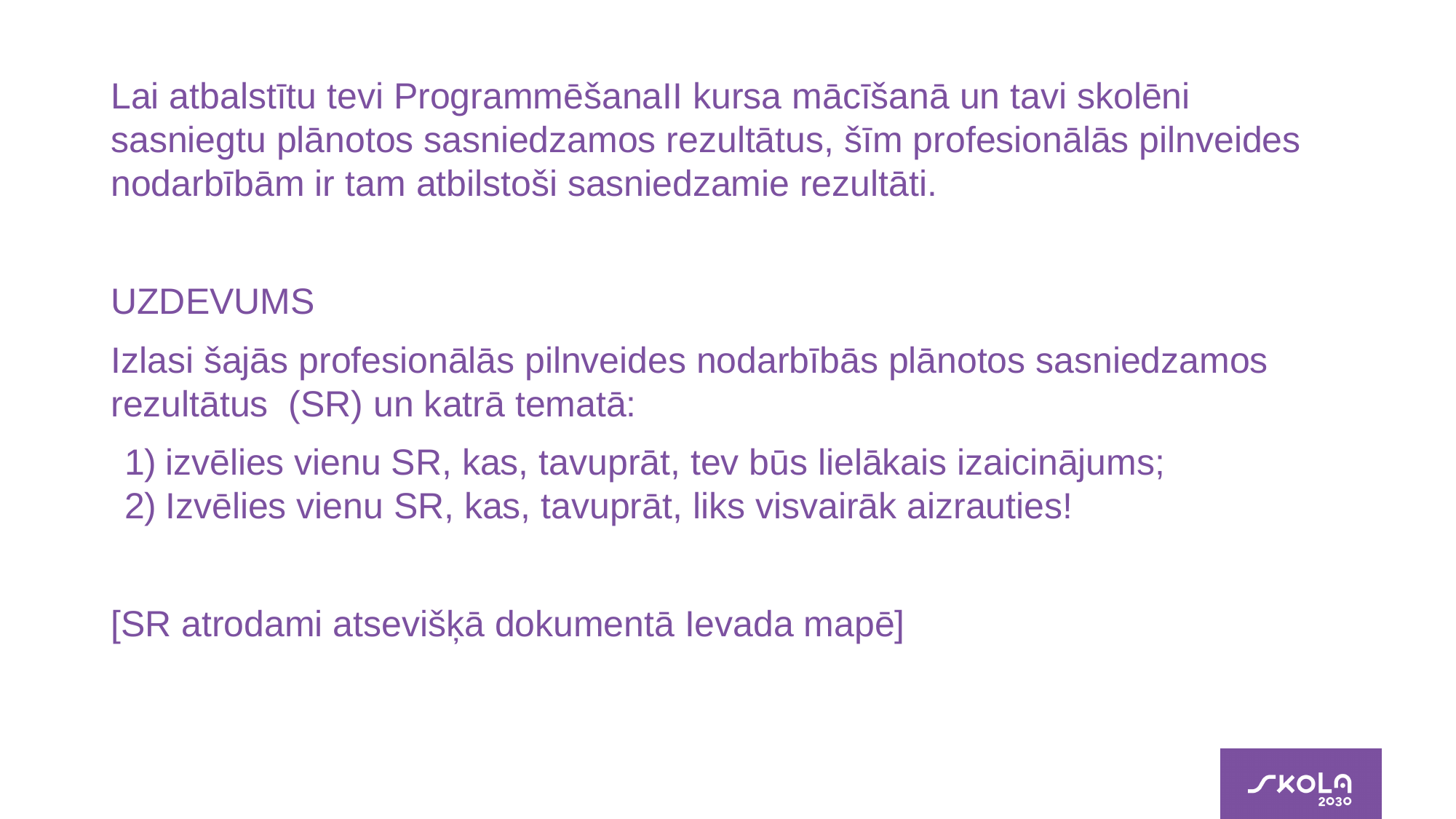

Lai atbalstītu tevi ProgrammēšanaII kursa mācīšanā un tavi skolēni sasniegtu plānotos sasniedzamos rezultātus, šīm profesionālās pilnveides nodarbībām ir tam atbilstoši sasniedzamie rezultāti.

UZDEVUMS
Izlasi šajās profesionālās pilnveides nodarbībās plānotos sasniedzamos rezultātus  (SR) un katrā tematā:
izvēlies vienu SR, kas, tavuprāt, tev būs lielākais izaicinājums;
Izvēlies vienu SR, kas, tavuprāt, liks visvairāk aizrauties!

[SR atrodami atsevišķā dokumentā Ievada mapē]